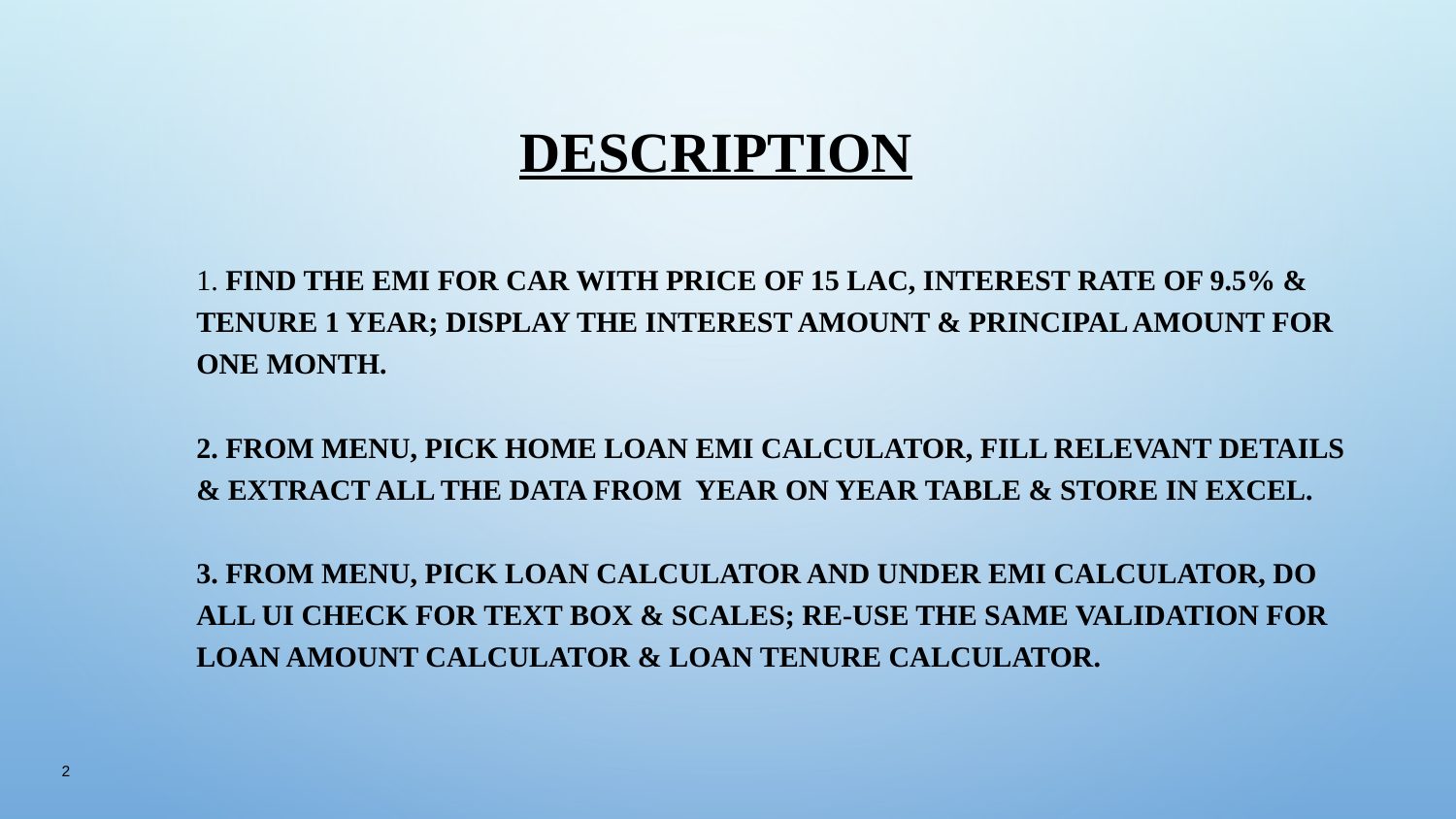

# DESCRIPTION
1. Find the EMI for Car with price of 15 Lac, Interest rate of 9.5% & Tenure 1 year; Display the interest amount & principal amount for one month.
2. From Menu, pick Home Loan EMI Calculator, fill relevant details & extract all the data from  year on year table & store in excel.
3. From Menu, pick Loan Calculator and under EMI calculator, do all UI check for text box & scales; Re-use the same validation for Loan Amount Calculator & Loan Tenure Calculator.
2